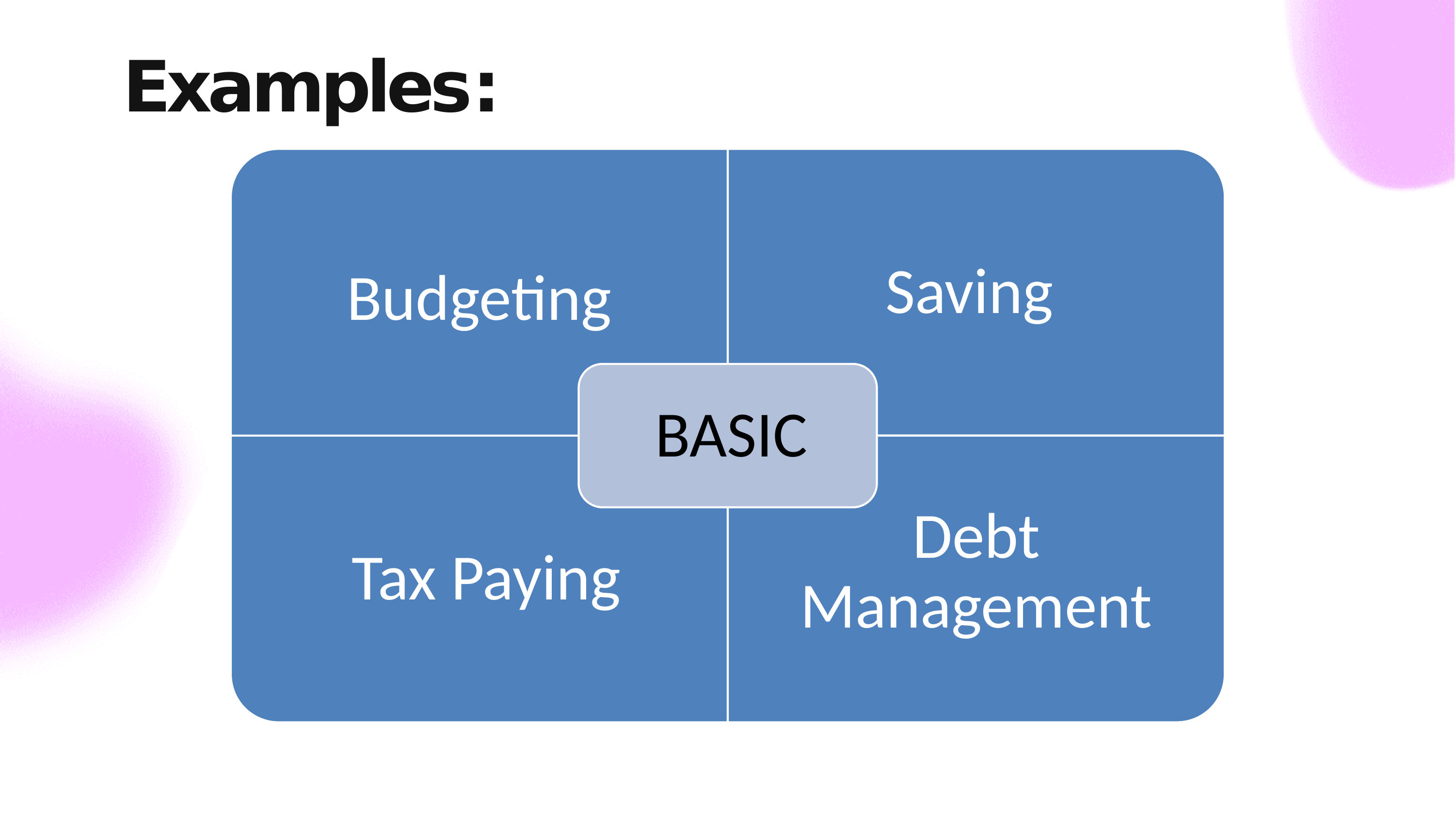

Examples:
Budgeting
Saving
Tax Paying
Debt Management
BASIC